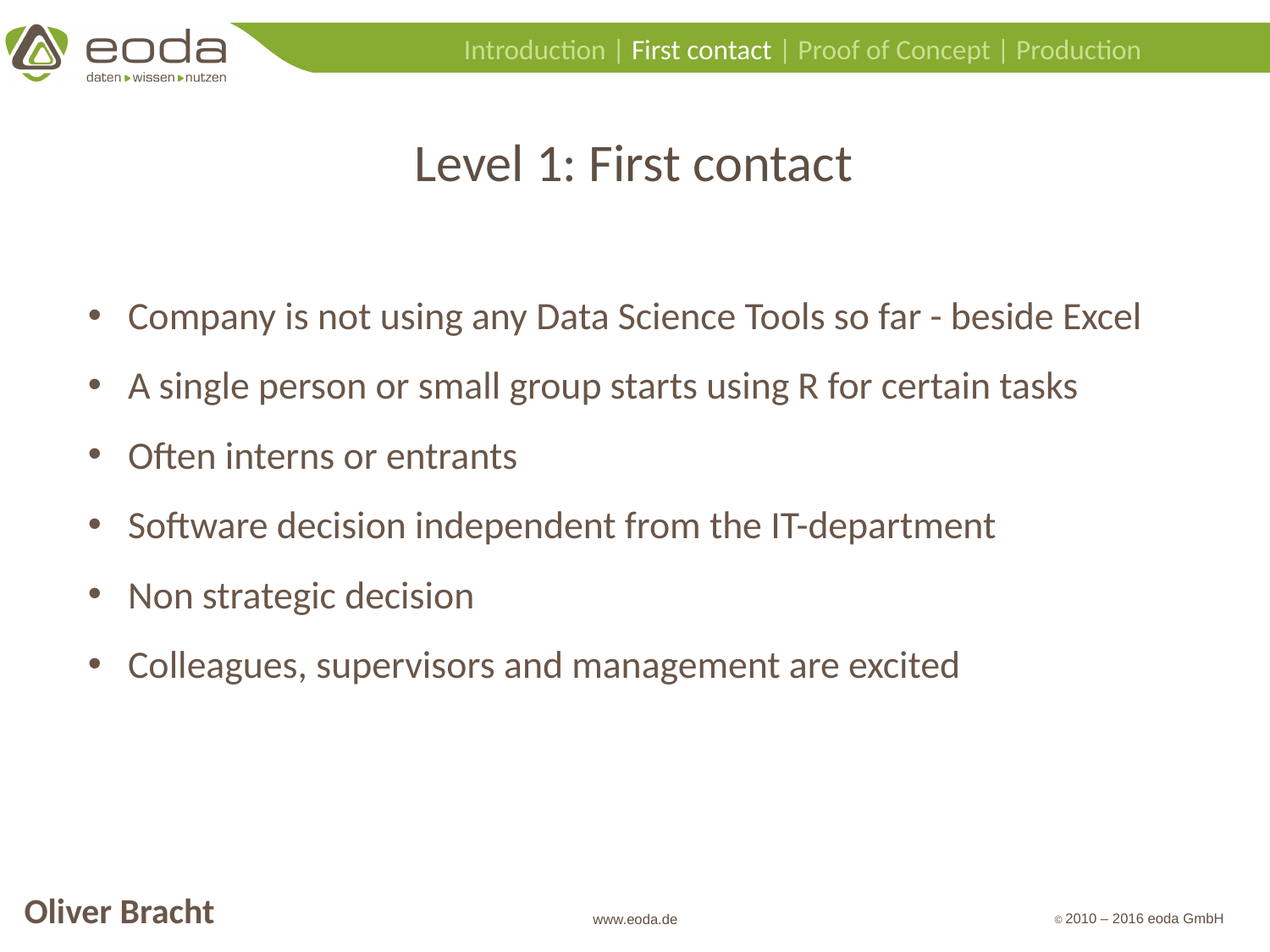

Level 1: First contact
Company is not using any Data Science Tools so far - beside Excel
A single person or small group starts using R for certain tasks
Often interns or entrants
Software decision independent from the IT-department
Non strategic decision
Colleagues, supervisors and management are excited